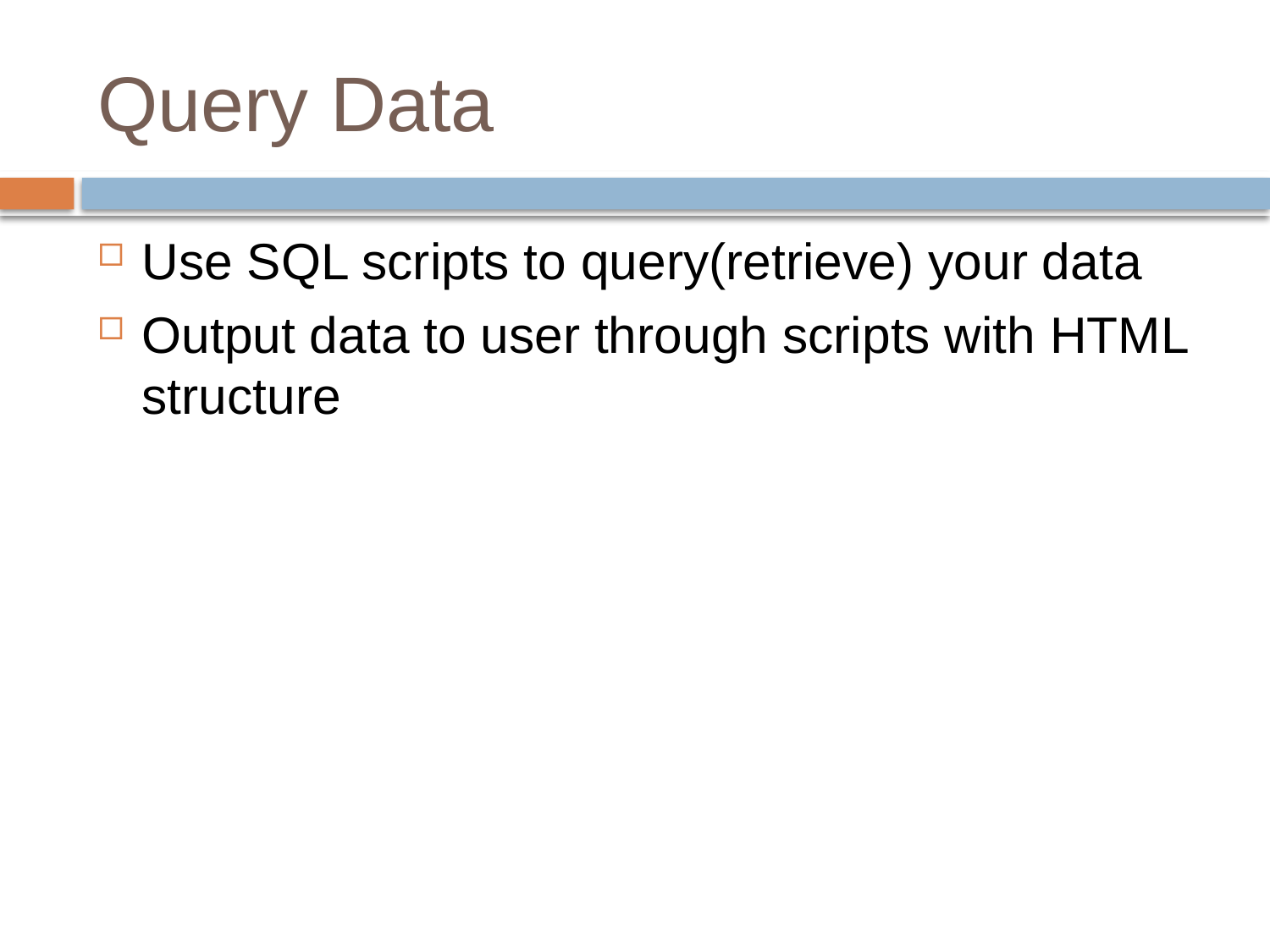

# Query Data
Use SQL scripts to query(retrieve) your data
Output data to user through scripts with HTML structure